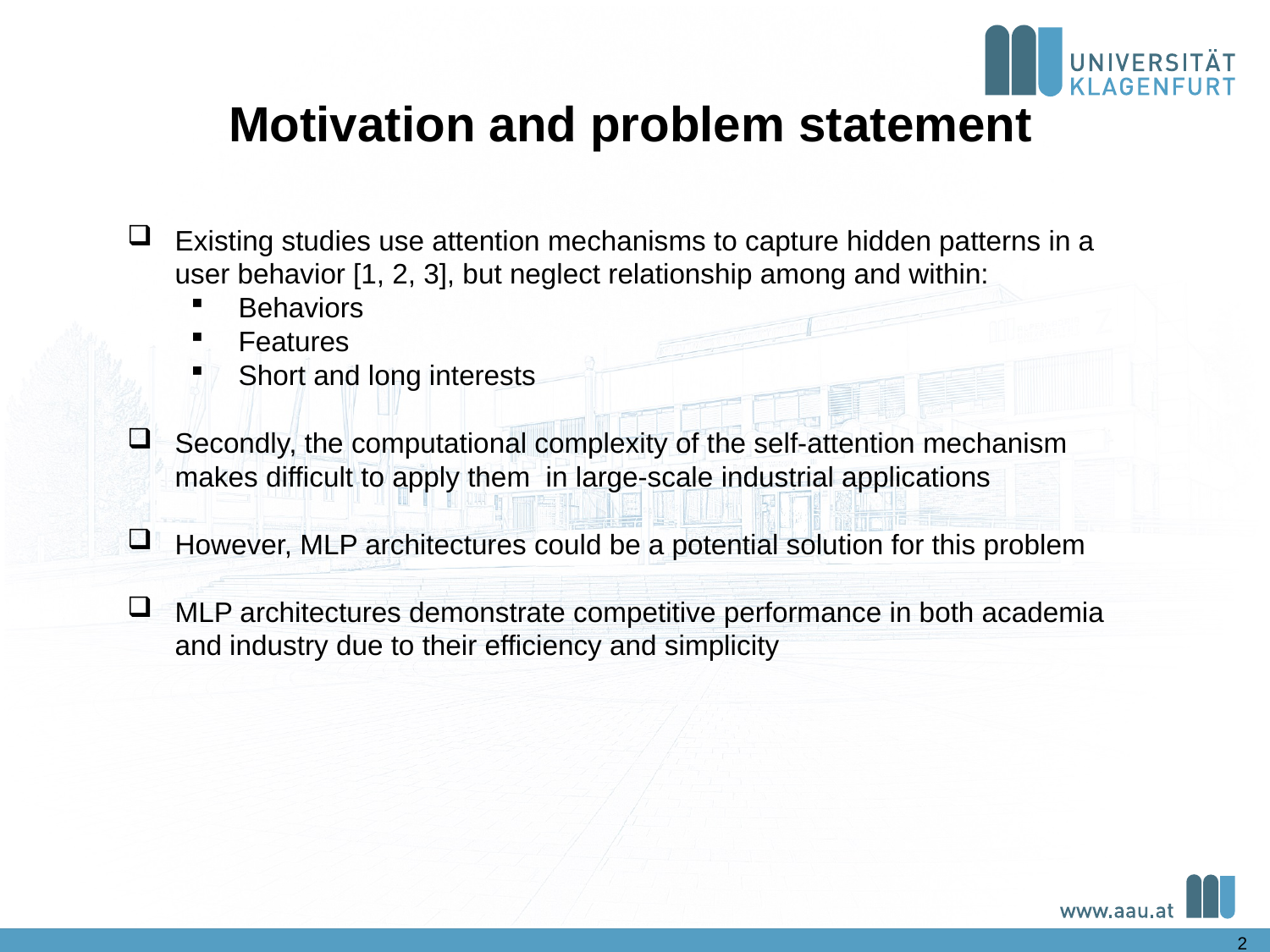

Motivation and problem statement
Existing studies use attention mechanisms to capture hidden patterns in a user behavior [1, 2, 3], but neglect relationship among and within:
Behaviors
Features
Short and long interests

Secondly, the computational complexity of the self-attention mechanism makes difficult to apply them  in large-scale industrial applications

However, MLP architectures could be a potential solution for this problem

MLP architectures demonstrate competitive performance in both academia and industry due to their efficiency and simplicity
2